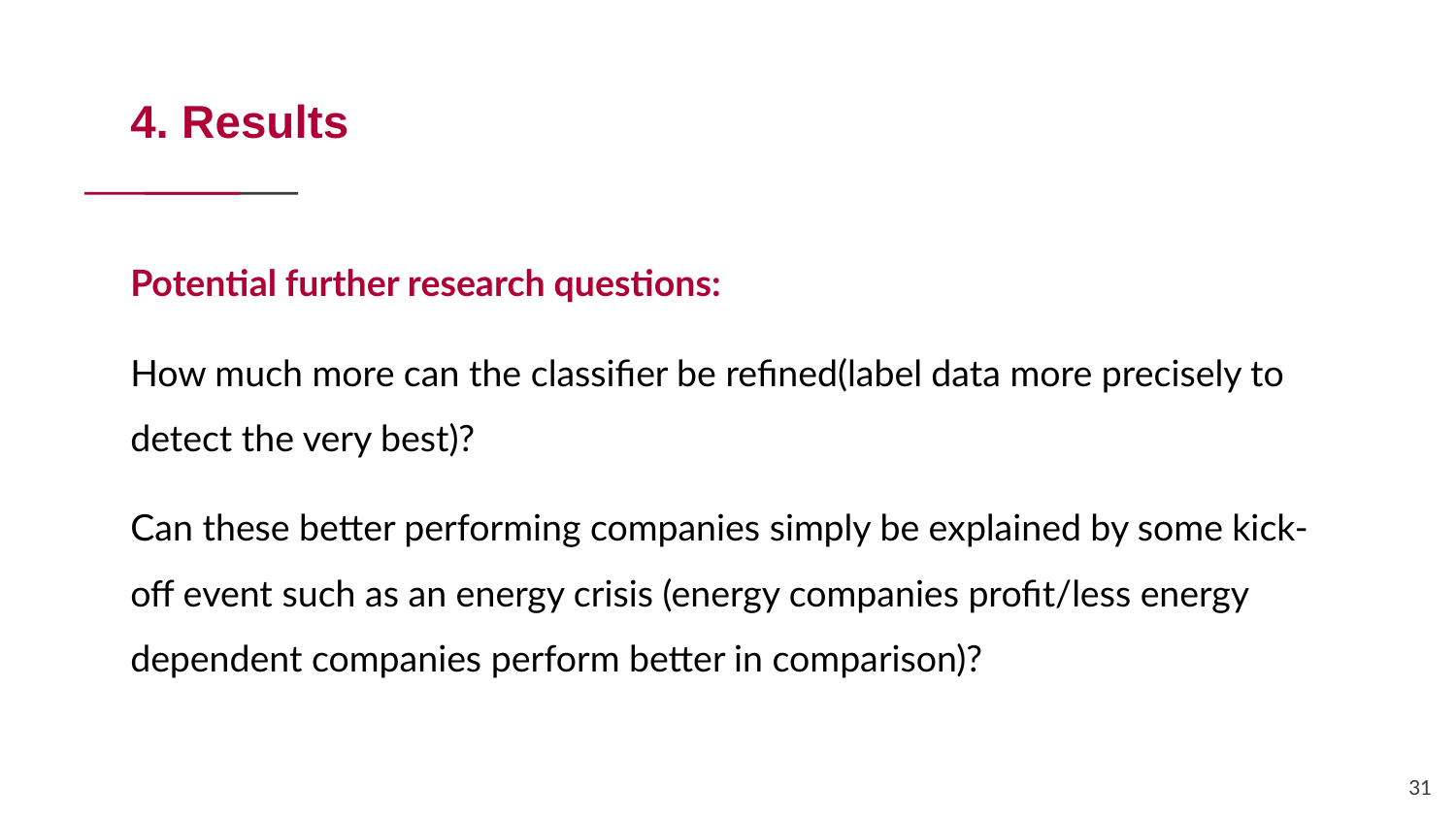

# 4. Results
Potential further research questions:
How much more can the classifier be refined(label data more precisely to detect the very best)?
Can these better performing companies simply be explained by some kick-off event such as an energy crisis (energy companies profit/less energy dependent companies perform better in comparison)?
31